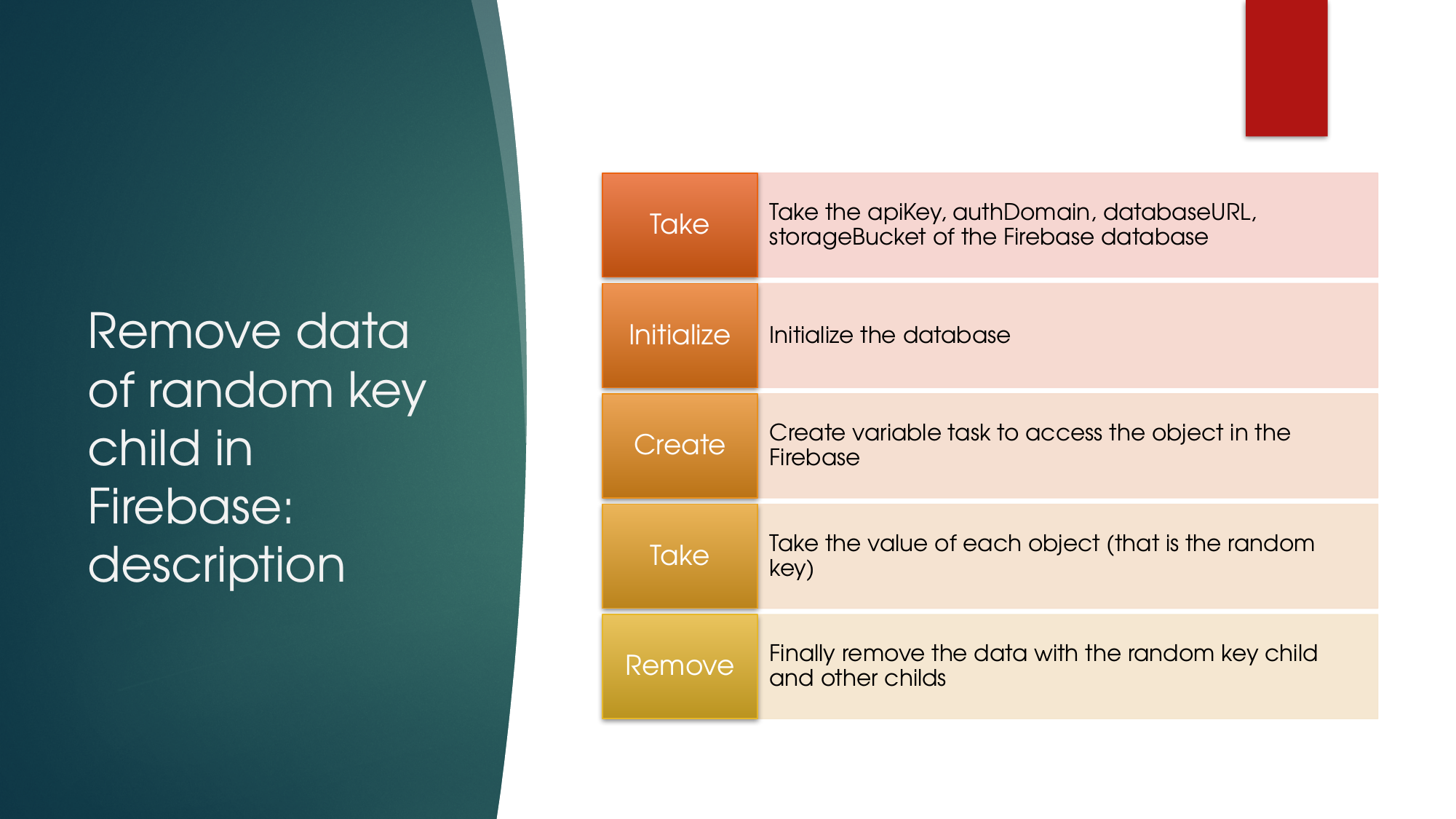

# Remove data of random key child in Firebase: description
Take the apiKey, authDomain, databaseURL, storageBucket of the Firebase database
Take
Initialize the database
Initialize
Create variable task to access the object in the Firebase
Create
Take the value of each object (that is the random key)
Take
Finally remove the data with the random key child and other childs
Remove